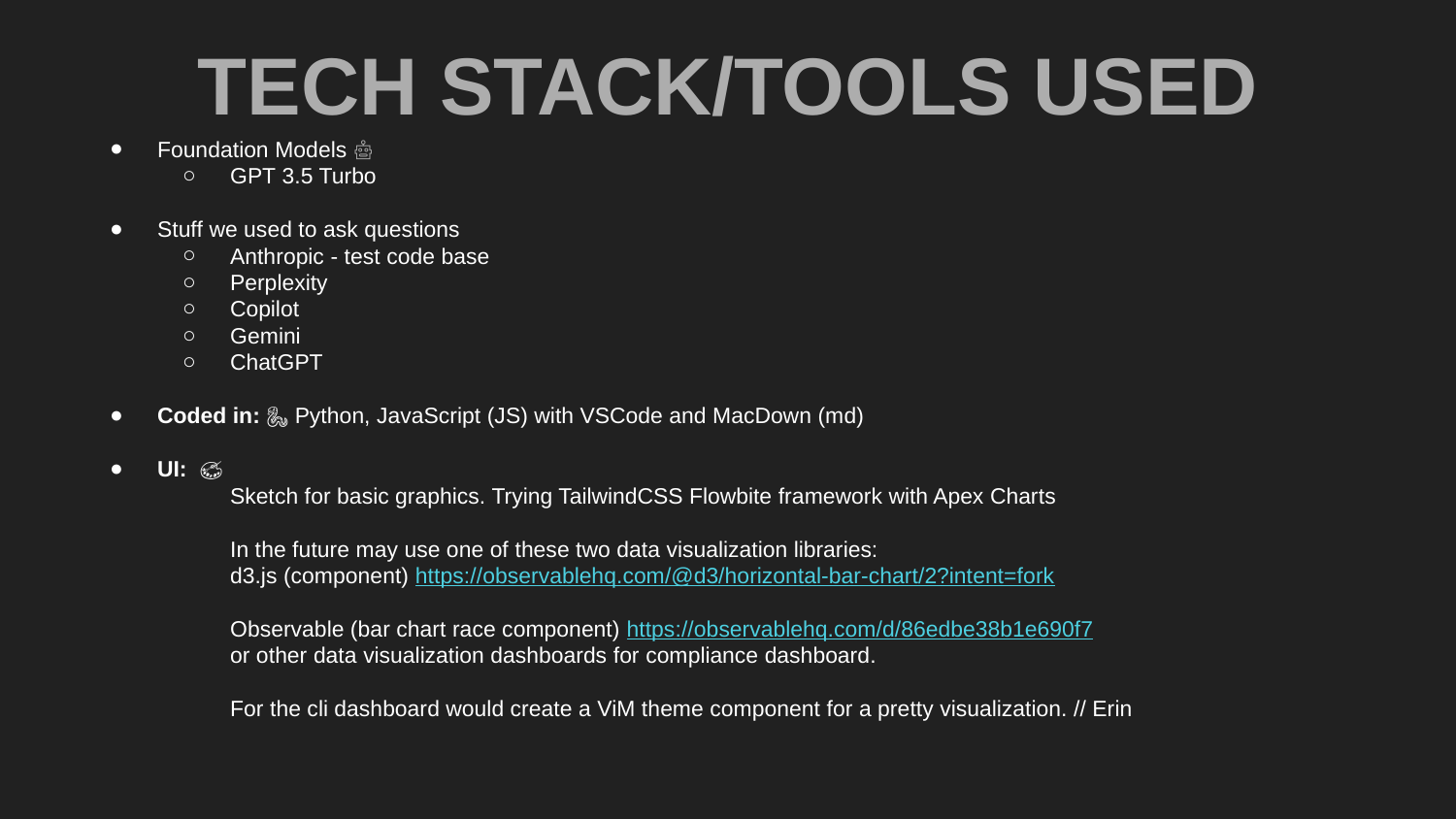

TECH STACK/TOOLS USED
# Foundation Models 🤖
GPT 3.5 Turbo

Stuff we used to ask questions
Anthropic - test code base
Perplexity
Copilot
Gemini
ChatGPT

Coded in: 🐍 Python, JavaScript (JS) with VSCode and MacDown (md)

UI:  🎨
Sketch for basic graphics. Trying TailwindCSS Flowbite framework with Apex Charts

In the future may use one of these two data visualization libraries:
d3.js (component) https://observablehq.com/@d3/horizontal-bar-chart/2?intent=fork

Observable (bar chart race component) https://observablehq.com/d/86edbe38b1e690f7
or other data visualization dashboards for compliance dashboard.

For the cli dashboard would create a ViM theme component for a pretty visualization. // Erin